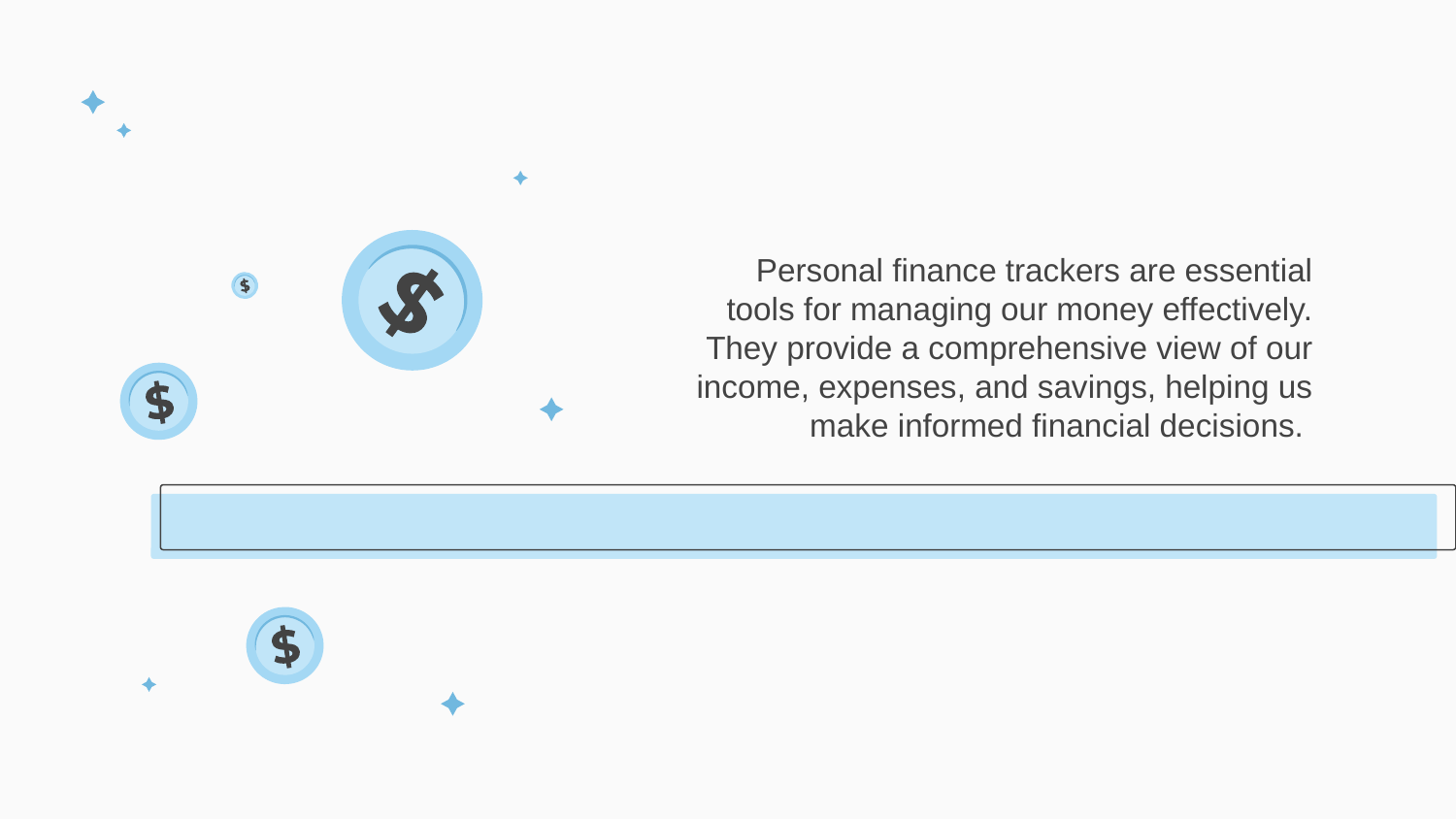

Personal finance trackers are essential tools for managing our money effectively. They provide a comprehensive view of our income, expenses, and savings, helping us make informed financial decisions.